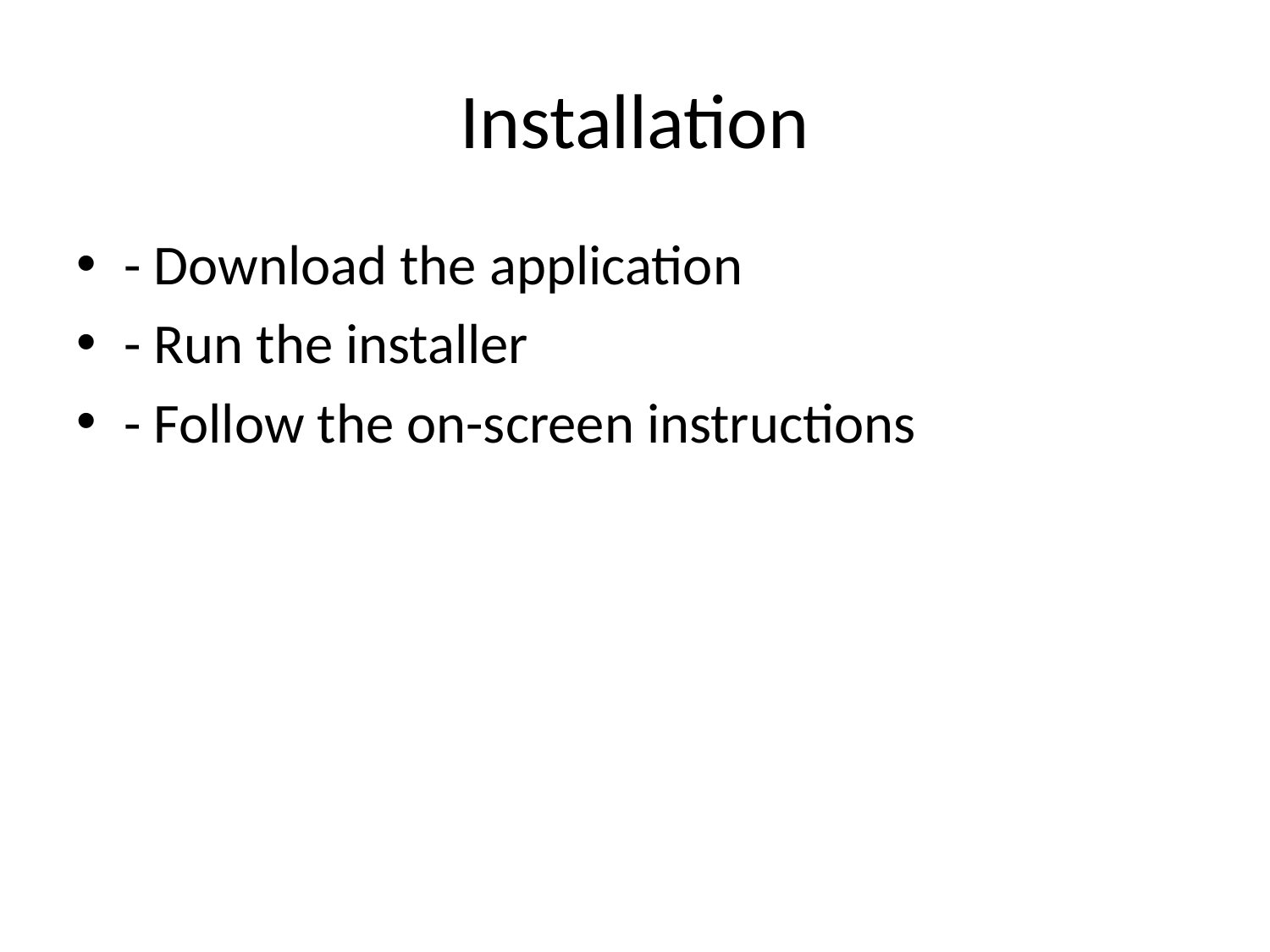

# Installation
- Download the application
- Run the installer
- Follow the on-screen instructions